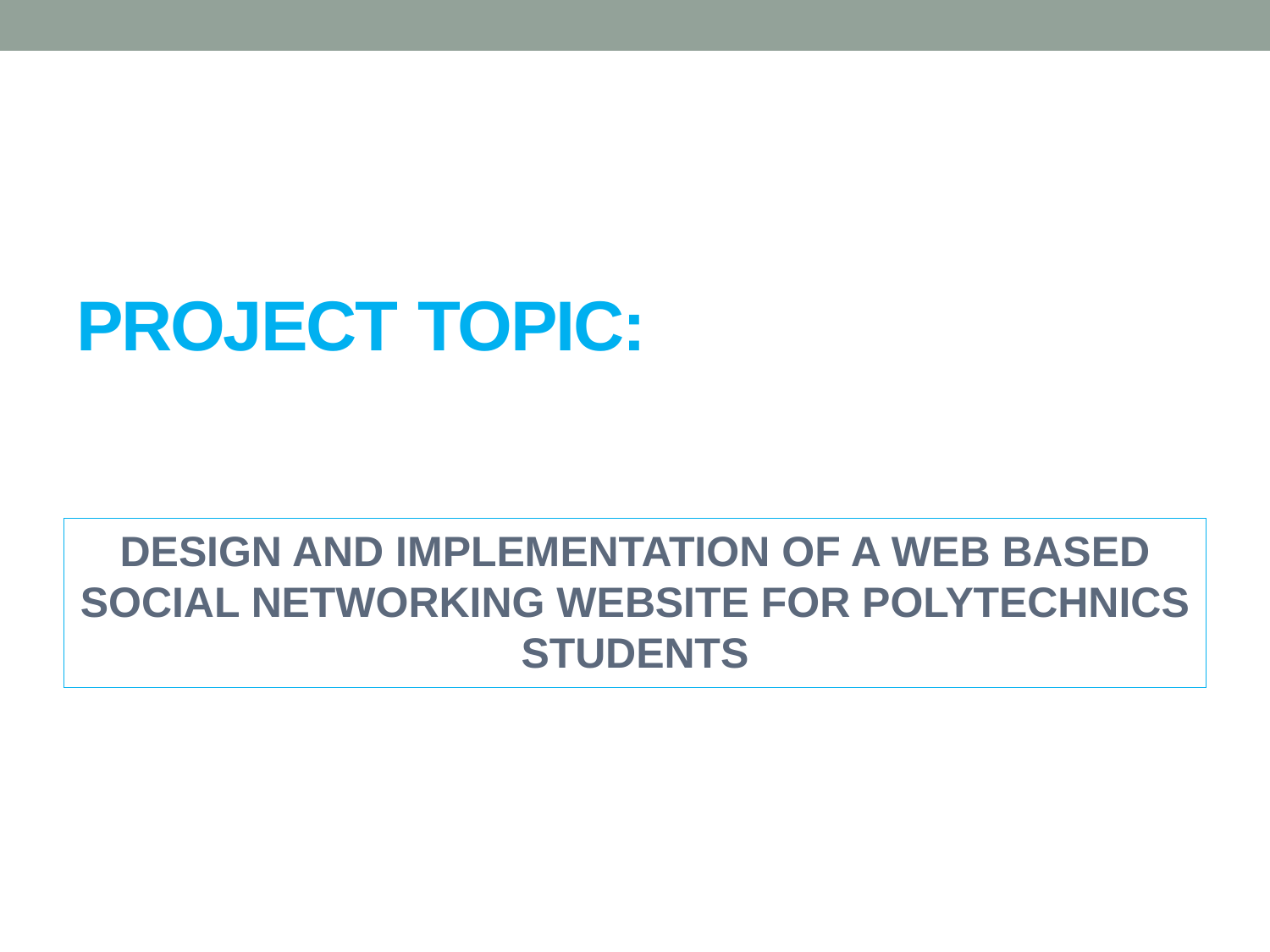

# PROJECT TOPIC:
DESIGN AND IMPLEMENTATION OF A WEB BASED SOCIAL NETWORKING WEBSITE FOR POLYTECHNICS STUDENTS